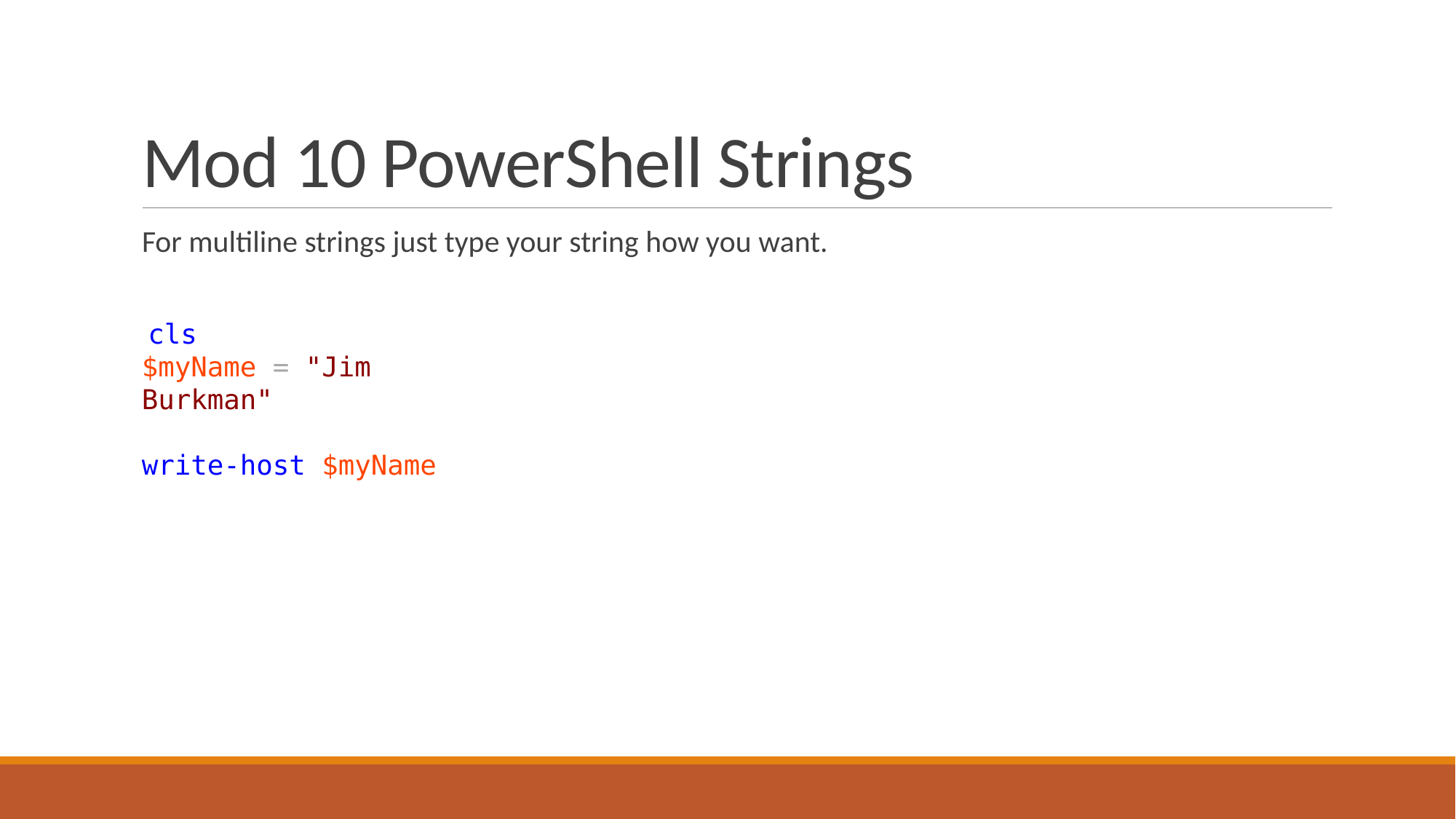

# Mod 10 PowerShell Strings
For multiline strings just type your string how you want.
 cls
$myName = "Jim
Burkman"

write-host $myName